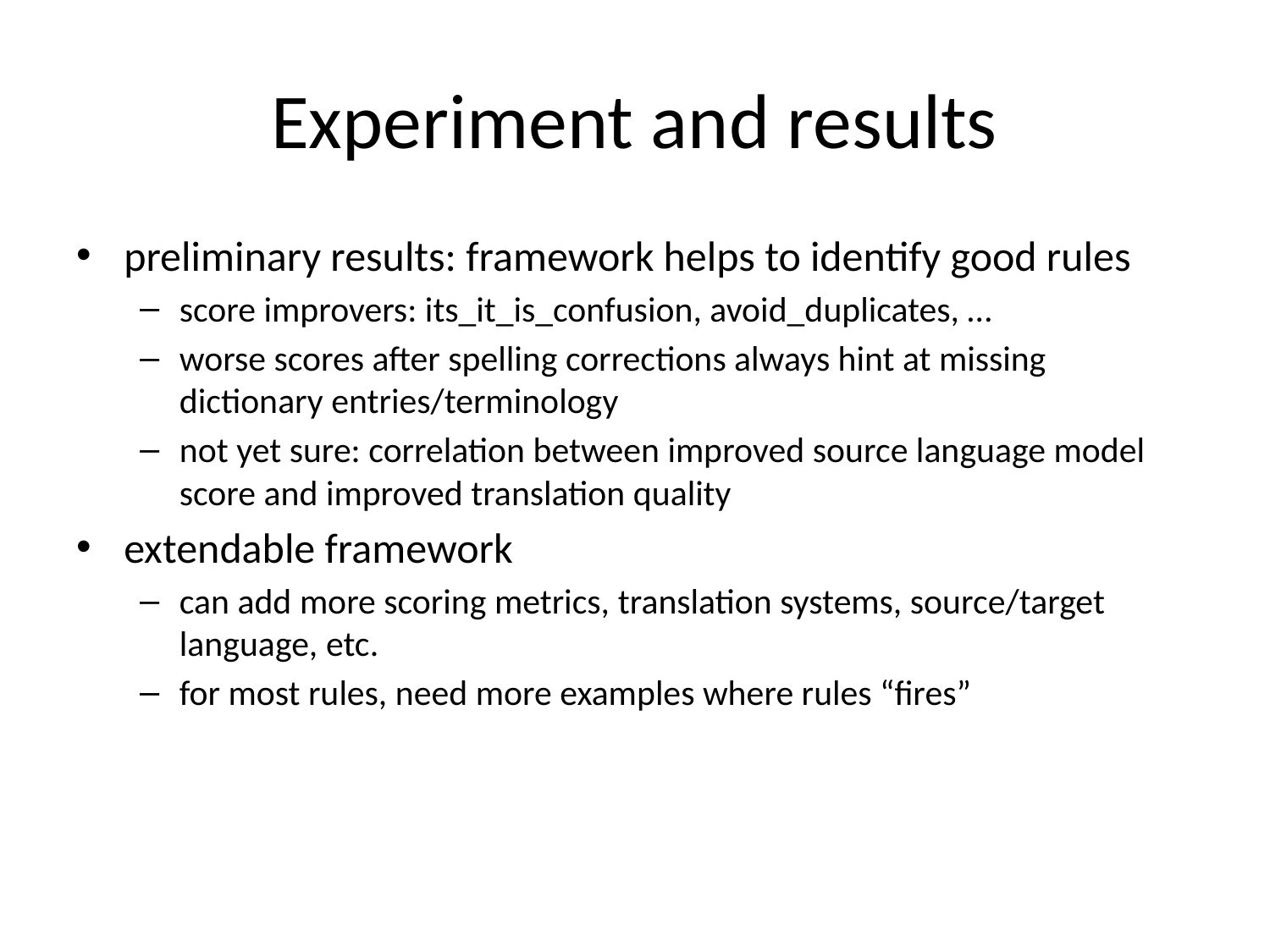

# Experiment and results
preliminary results: framework helps to identify good rules
score improvers: its_it_is_confusion, avoid_duplicates, …
worse scores after spelling corrections always hint at missing dictionary entries/terminology
not yet sure: correlation between improved source language model score and improved translation quality
extendable framework
can add more scoring metrics, translation systems, source/target language, etc.
for most rules, need more examples where rules “fires”